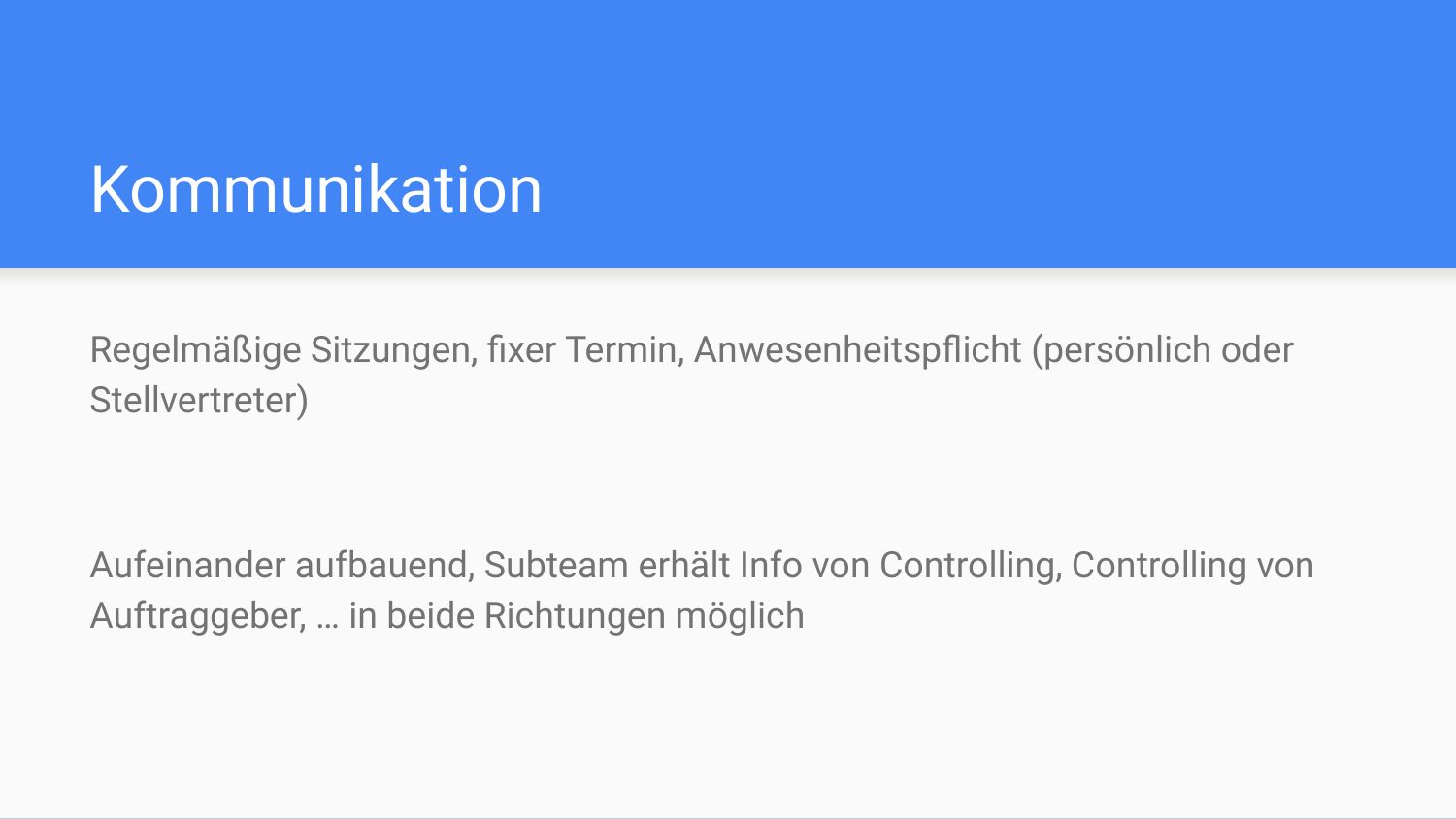

# Kommunikation
Regelmäßige Sitzungen, fixer Termin, Anwesenheitspflicht (persönlich oder Stellvertreter)

Aufeinander aufbauend, Subteam erhält Info von Controlling, Controlling von Auftraggeber, … in beide Richtungen möglich